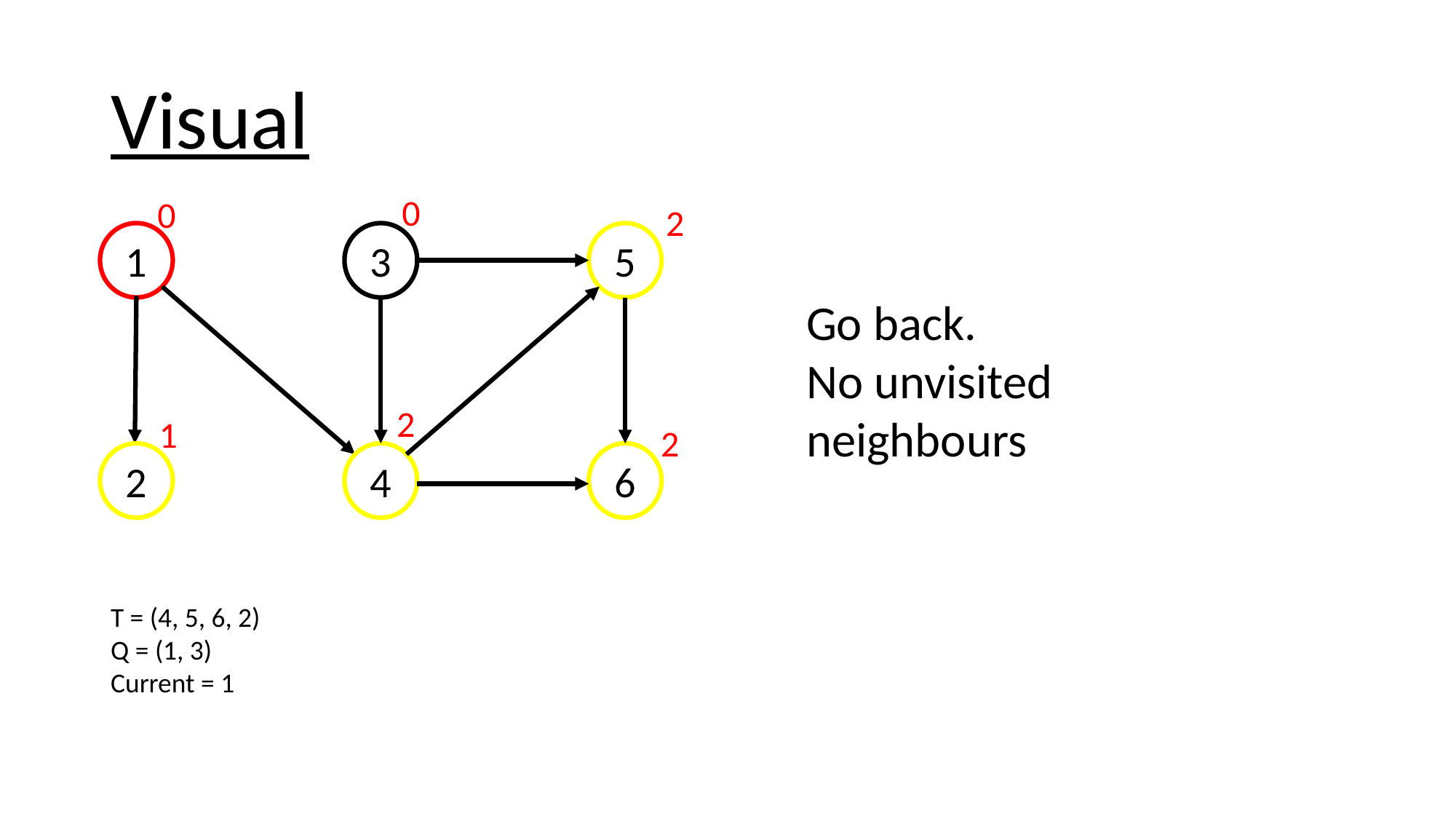

# Visual
0
0
2
1
3
5
Go back.
No unvisited neighbours
2
1
2
2
4
6
T = (4, 5, 6, 2)
Q = (1, 3)
Current = 1